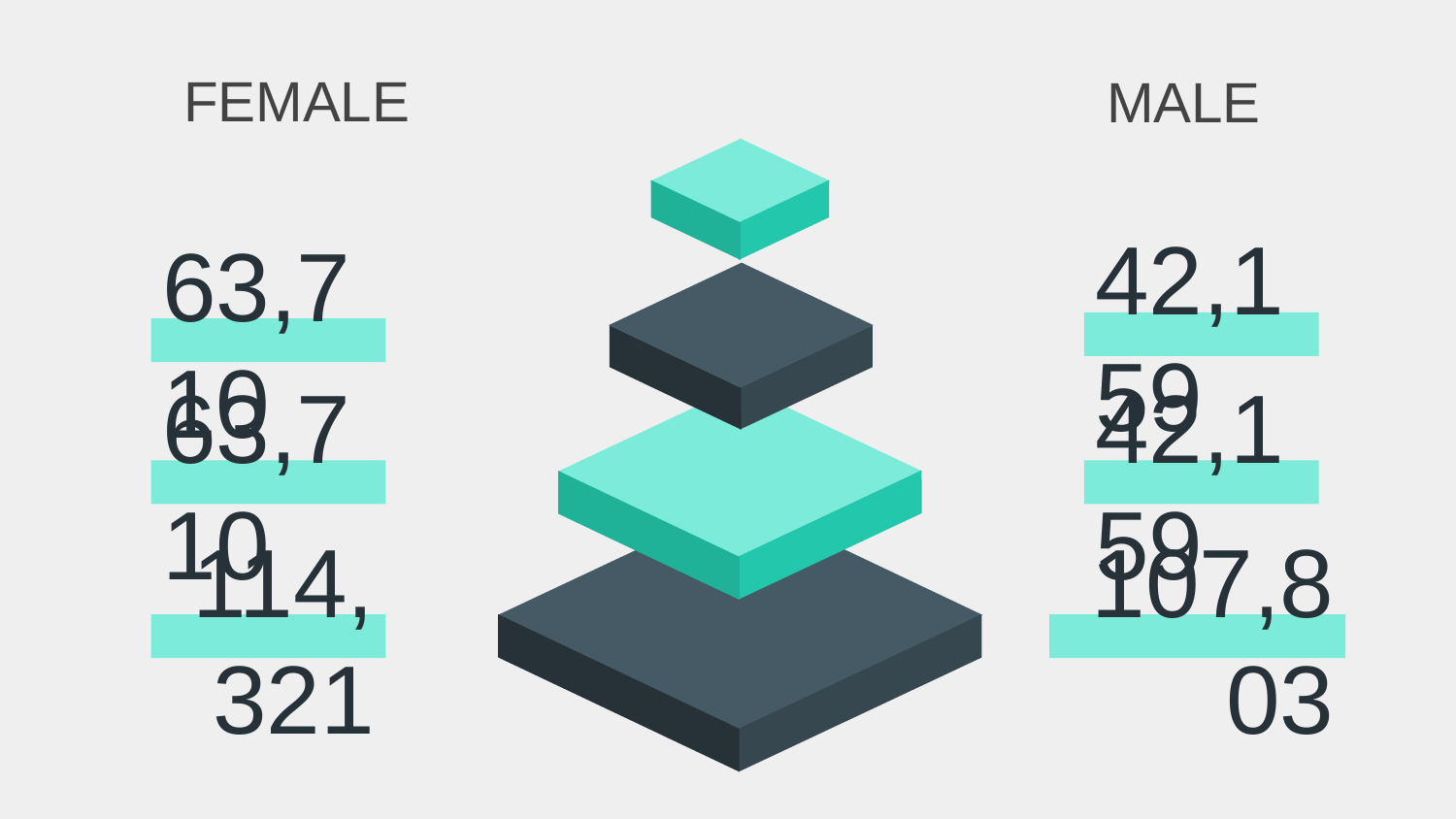

FEMALE
MALE

42,159
63,710

63,710
42,159

114,321
107,803